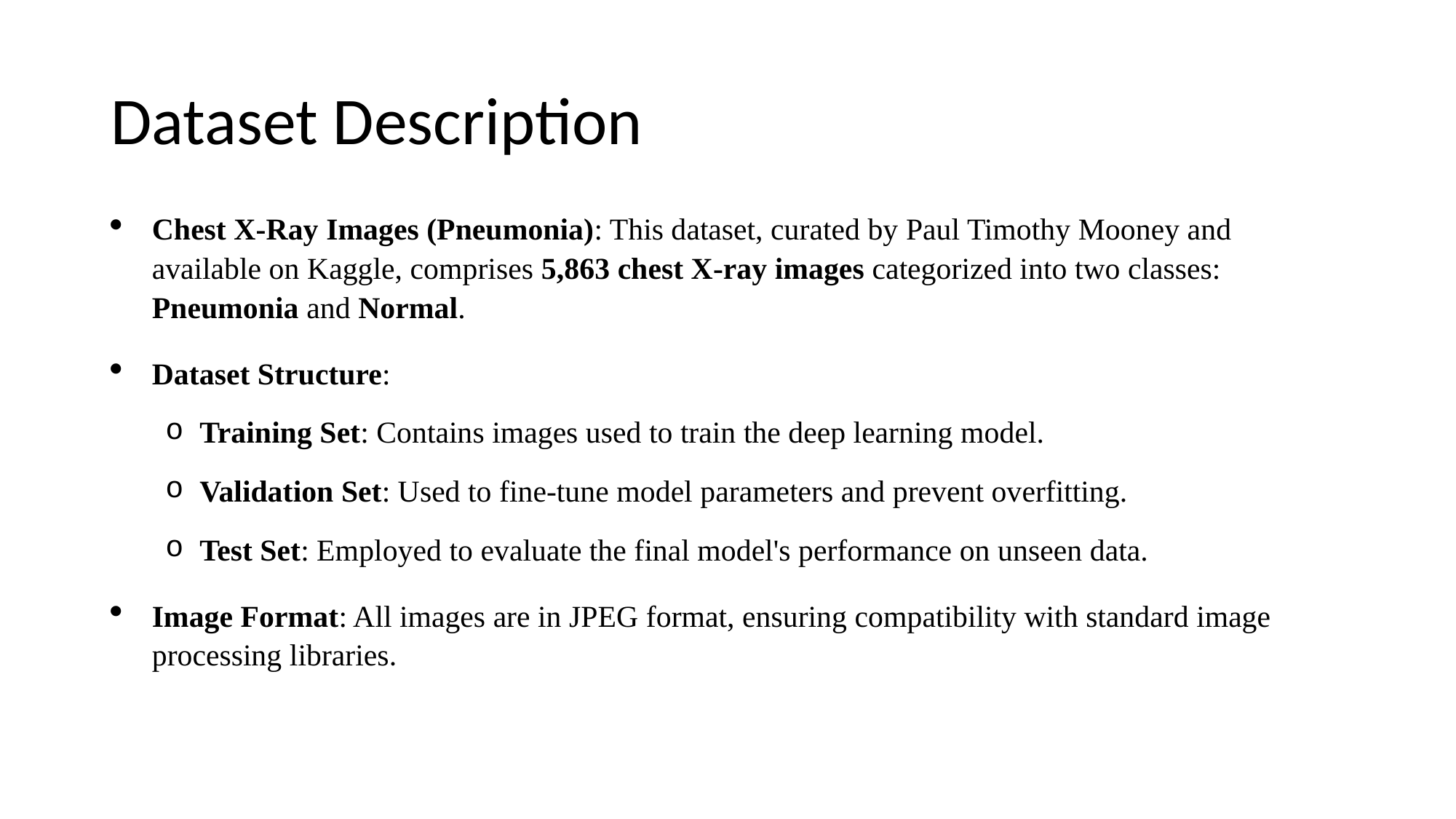

# Dataset Description
Chest X-Ray Images (Pneumonia): This dataset, curated by Paul Timothy Mooney and available on Kaggle, comprises 5,863 chest X-ray images categorized into two classes: Pneumonia and Normal.
Dataset Structure:
Training Set: Contains images used to train the deep learning model.
Validation Set: Used to fine-tune model parameters and prevent overfitting.
Test Set: Employed to evaluate the final model's performance on unseen data.
Image Format: All images are in JPEG format, ensuring compatibility with standard image processing libraries.